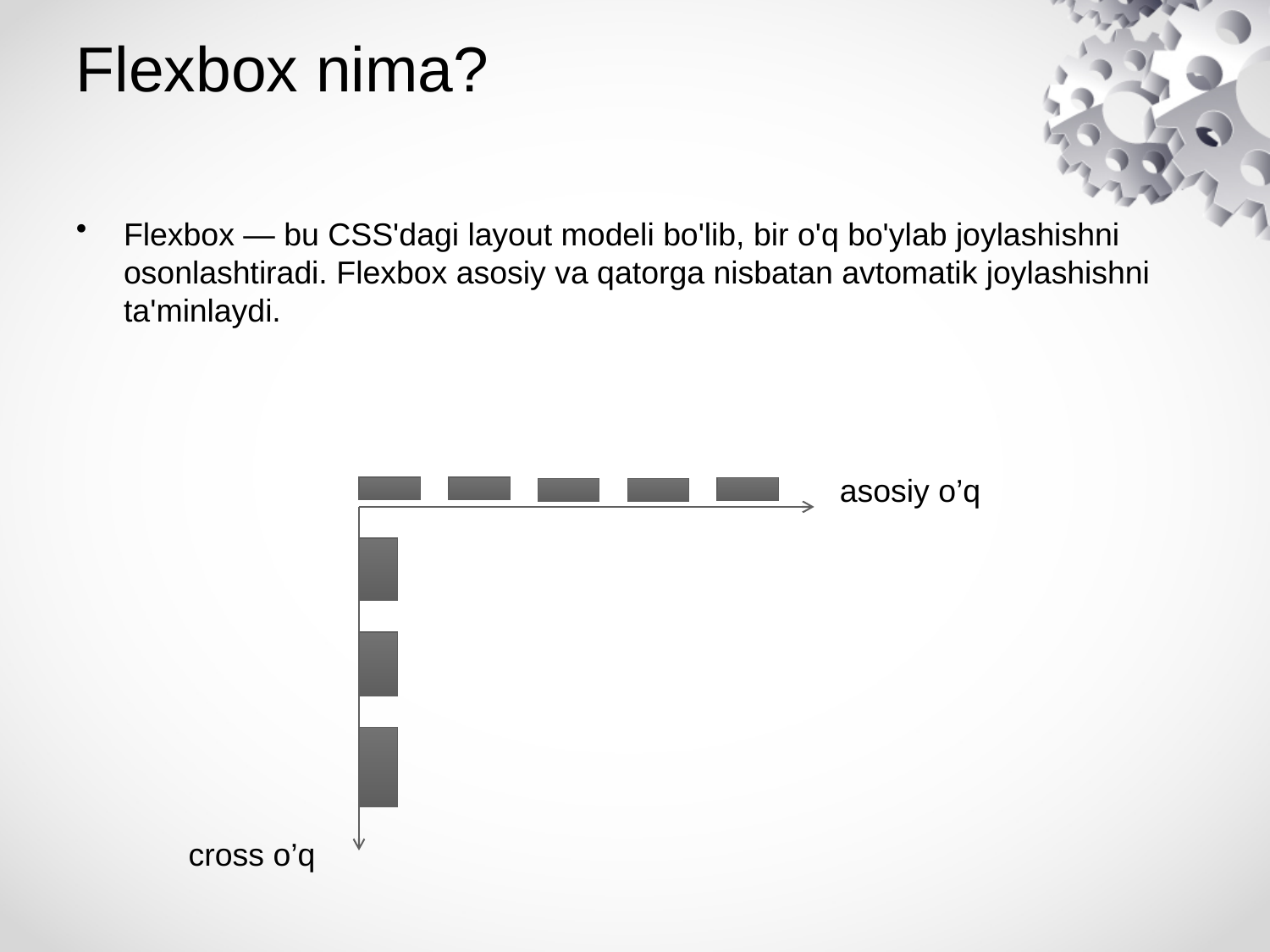

# Flexbox nima?

Flexbox — bu CSS'dagi layout modeli bo'lib, bir o'q bo'ylab joylashishni osonlashtiradi. Flexbox asosiy va qatorga nisbatan avtomatik joylashishni ta'minlaydi.
asosiy o’q

cross o’q